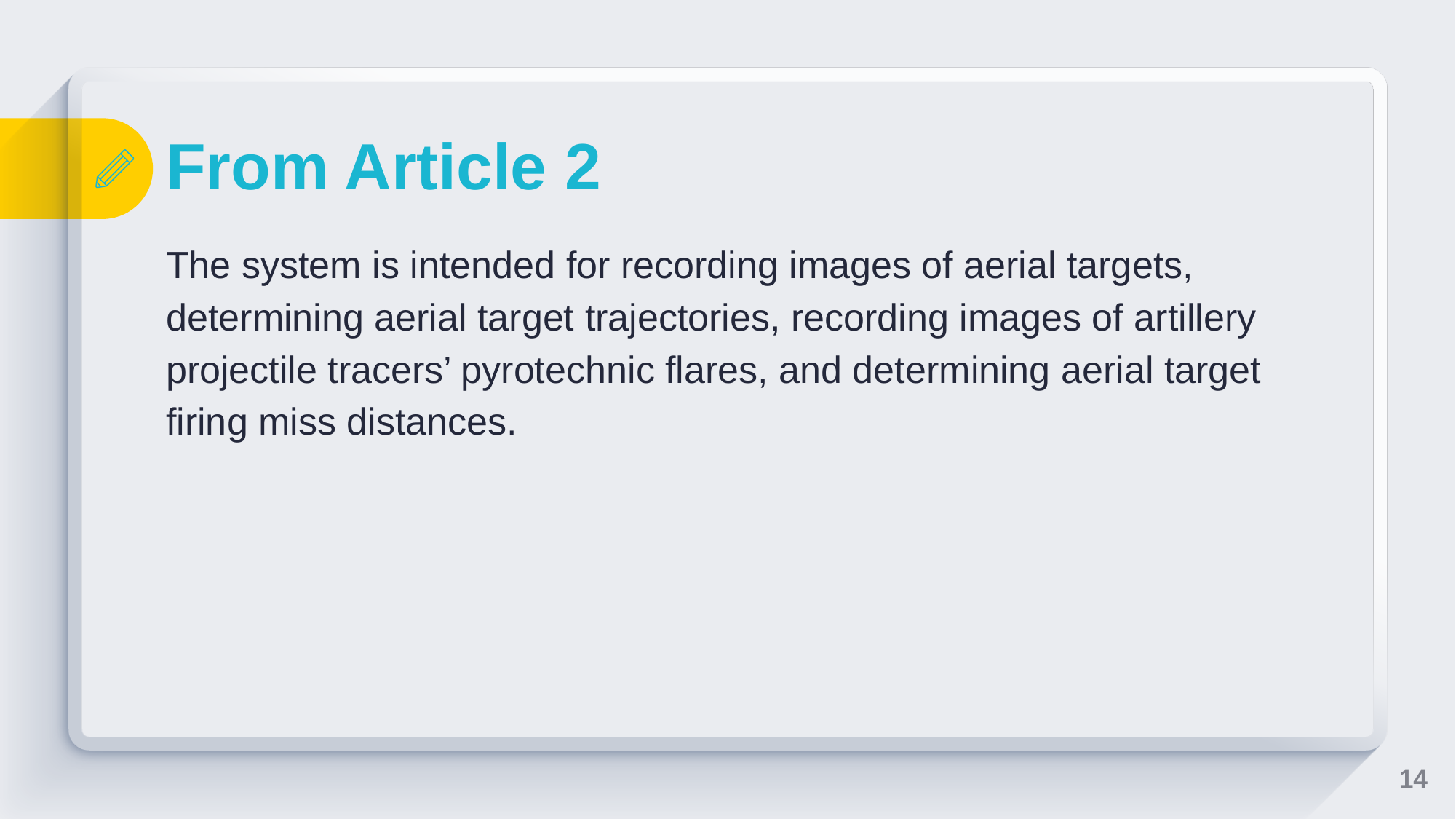

# From Article 2

The system is intended for recording images of aerial targets, determining aerial target trajectories, recording images of artillery projectile tracers’ pyrotechnic flares, and determining aerial target firing miss distances.
14